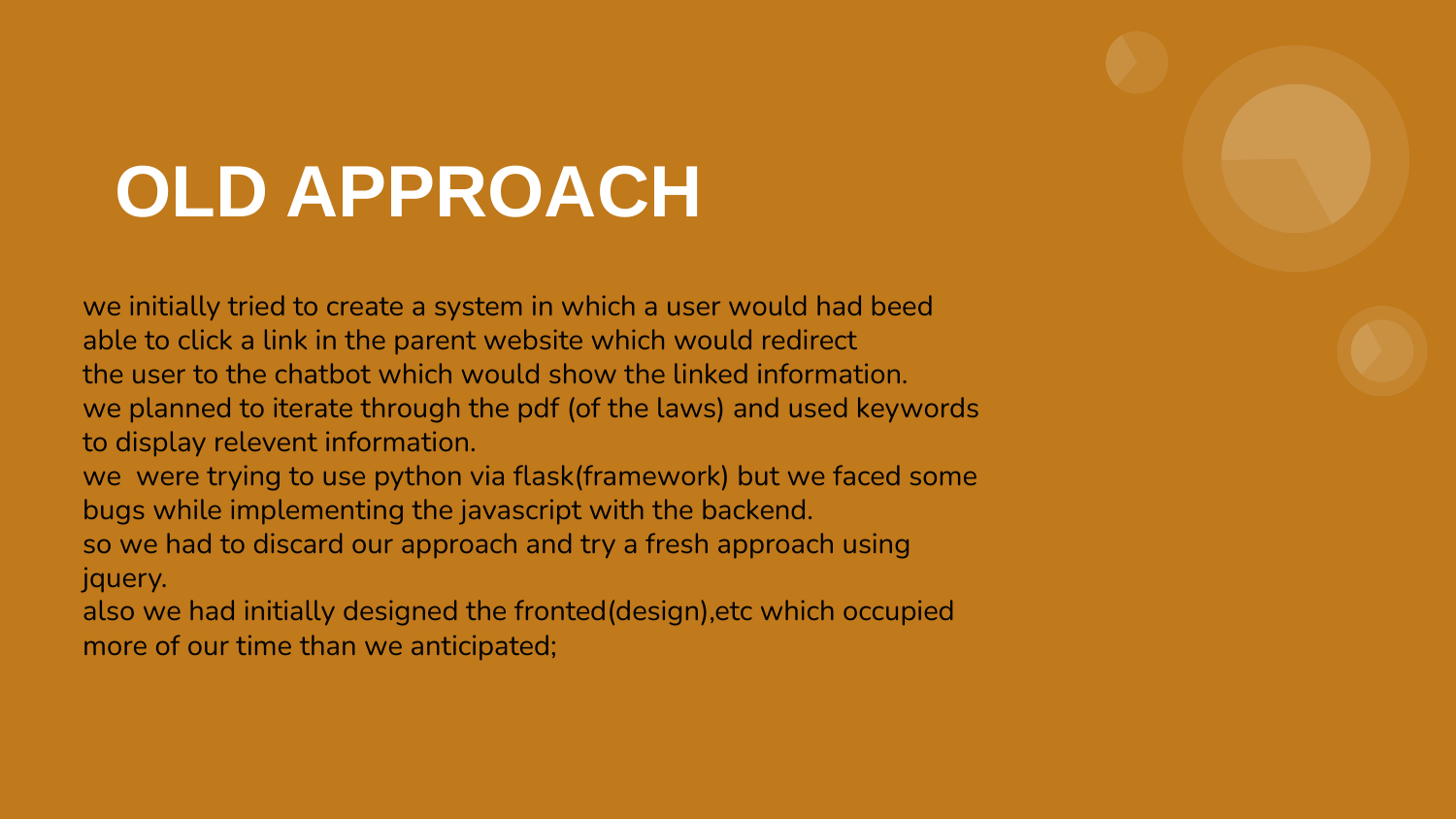

# OLD APPROACH
we initially tried to create a system in which a user would had beed able to click a link in the parent website which would redirect
the user to the chatbot which would show the linked information.
we planned to iterate through the pdf (of the laws) and used keywords to display relevent information.
we  were trying to use python via flask(framework) but we faced some bugs while implementing the javascript with the backend.
so we had to discard our approach and try a fresh approach using jquery.
also we had initially designed the fronted(design),etc which occupied more of our time than we anticipated;